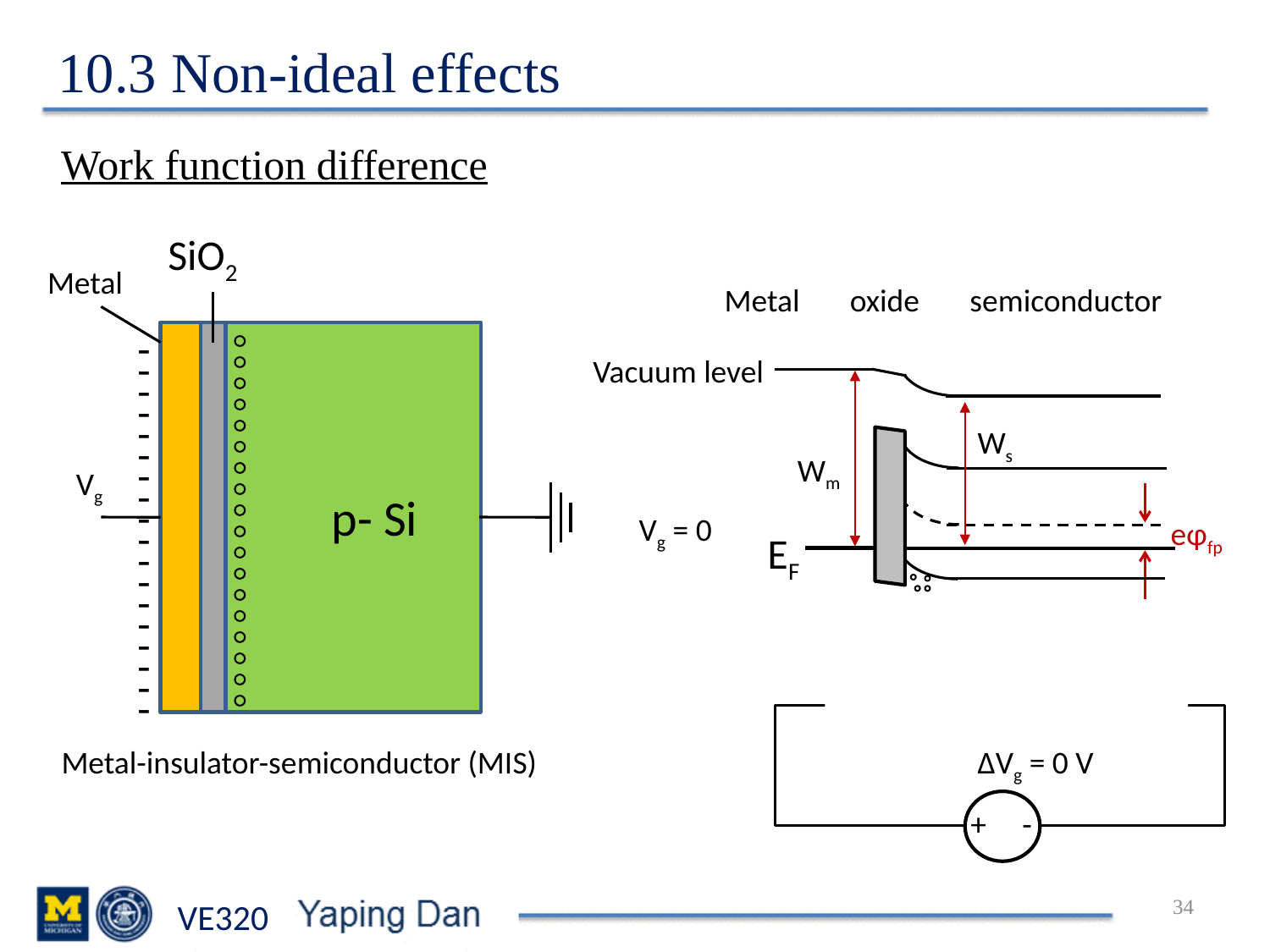

10.3 Non-ideal effects
Work function difference
Vg
Metal

SiO2

Metal-insulator-semiconductor (MIS)
p- Si
Metal       oxide       semiconductor
-

Vacuum level

Ws
Wm

Vg = 0
eφfp

EF

-

-

-

-

-

-

-

-

-

-

-

-

-

-

-

-

-

ΔVg = 0 V

+     -
34